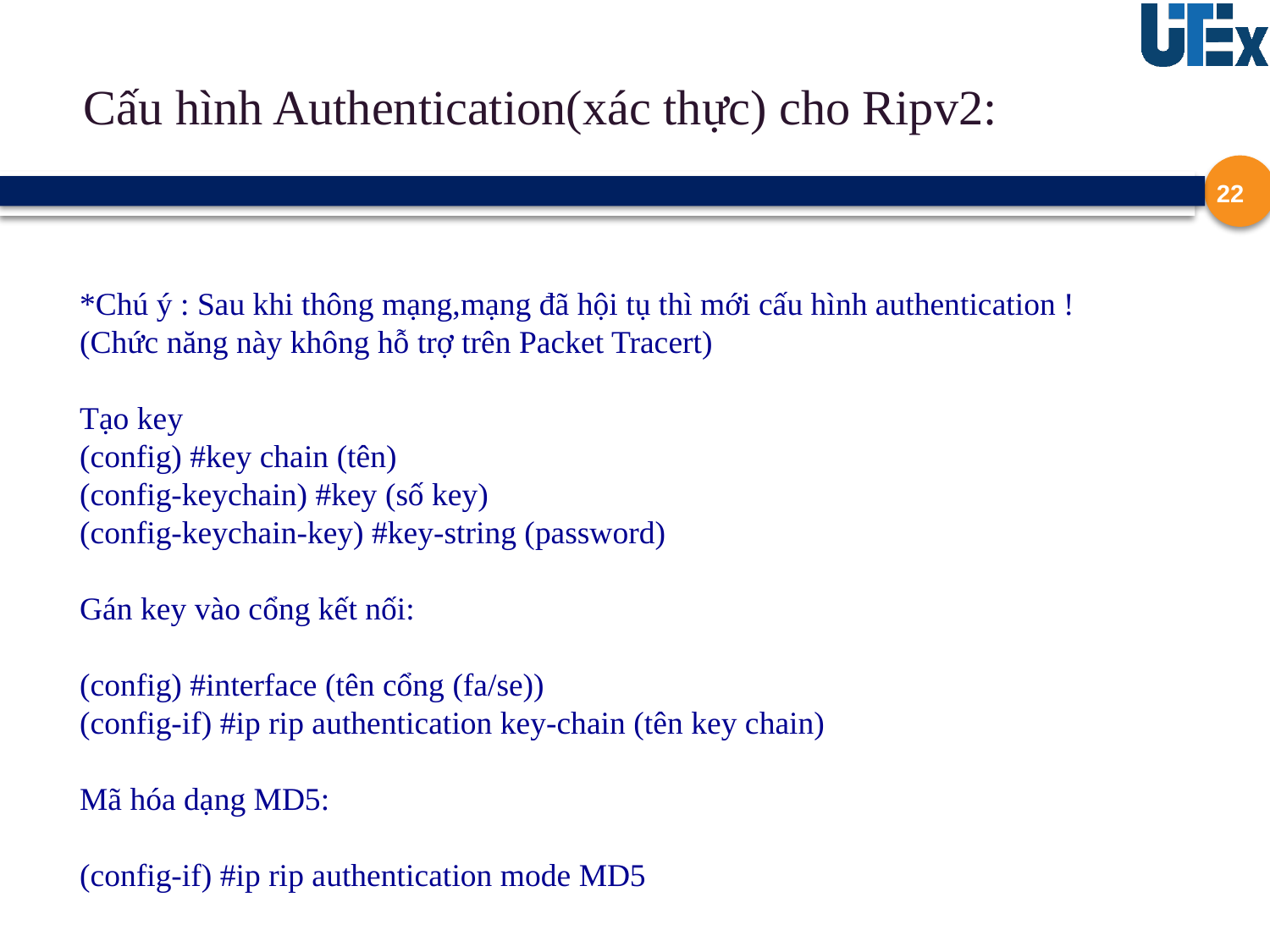

# Cấu hình Authentication(xác thực) cho Ripv2:
22
*Chú ý : Sau khi thông mạng,mạng đã hội tụ thì mới cấu hình authentication ! (Chức năng này không hỗ trợ trên Packet Tracert)
Tạo key
(config) #key chain (tên)
(config-keychain) #key (số key)
(config-keychain-key) #key-string (password)
Gán key vào cổng kết nối:
(config) #interface (tên cổng (fa/se))
(config-if) #ip rip authentication key-chain (tên key chain)
Mã hóa dạng MD5:
(config-if) #ip rip authentication mode MD5